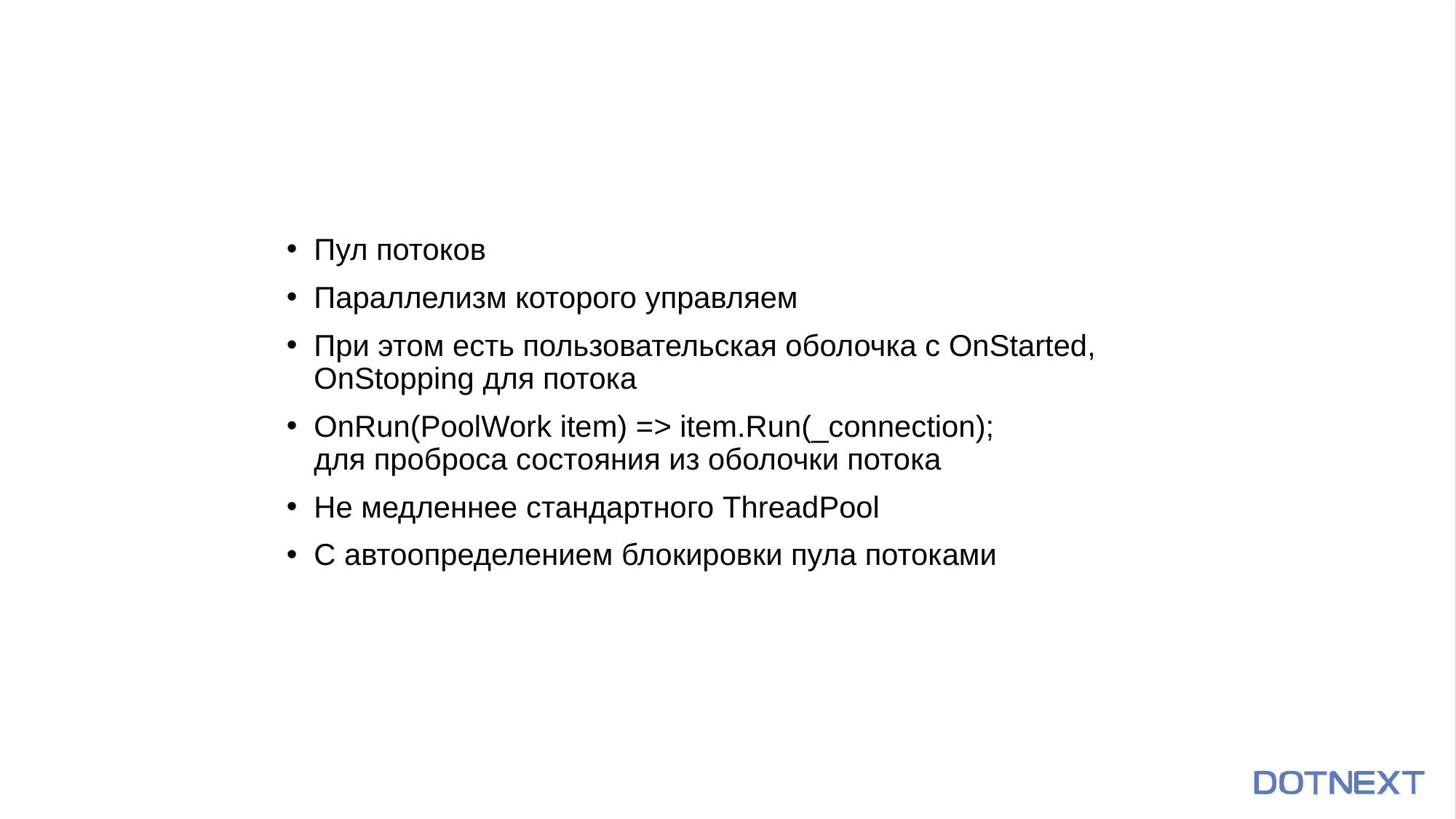

Пул потоков
Параллелизм которого управляем
При этом есть пользовательская оболочка с OnStarted, OnStopping для потока
OnRun(PoolWork item) => item.Run(_connection);
для проброса состояния из оболочки потока
Не медленнее стандартного ThreadPool
С автоопределением блокировки пула потоками